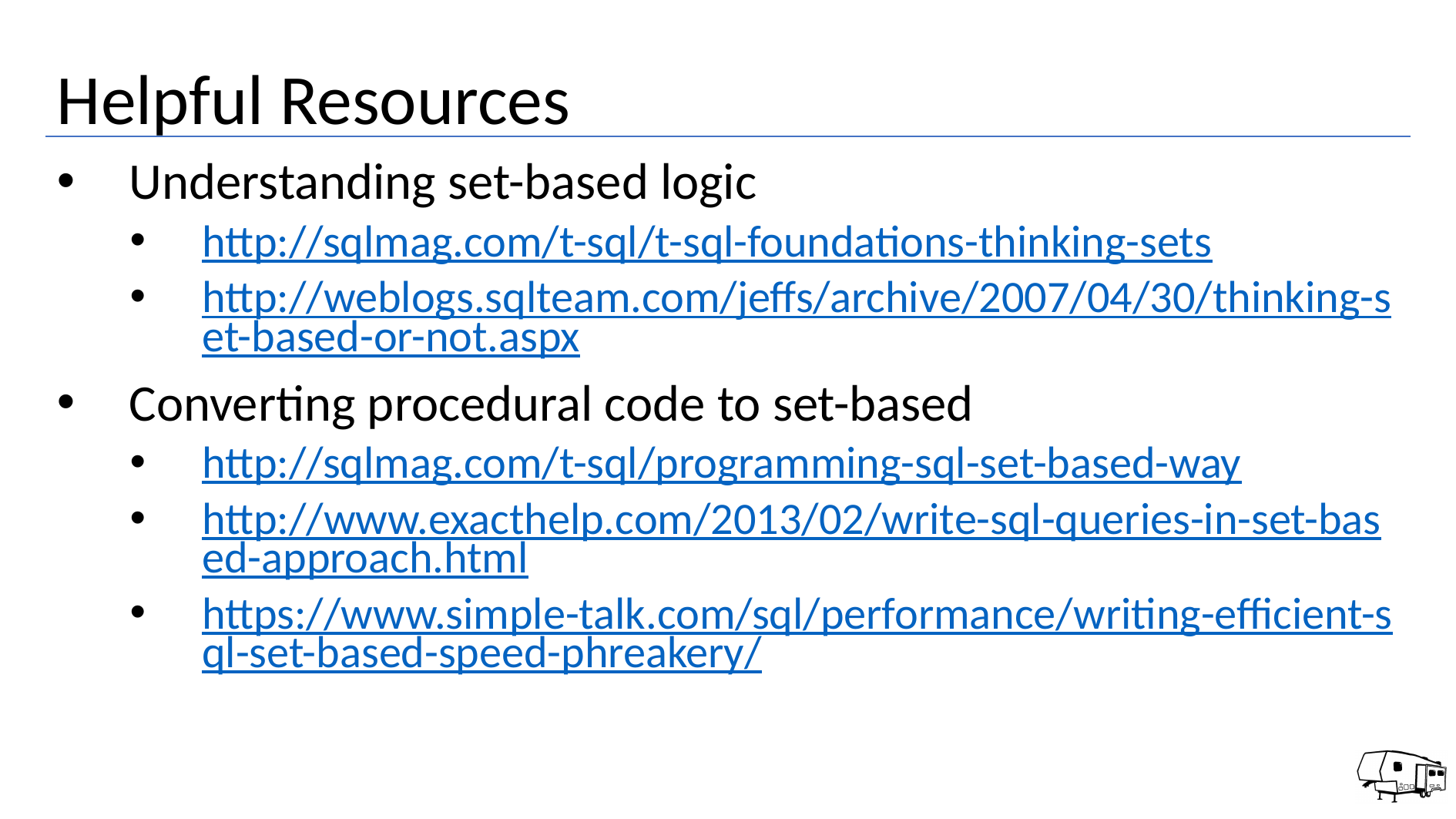

# Helpful Resources
Understanding set-based logic
http://sqlmag.com/t-sql/t-sql-foundations-thinking-sets
http://weblogs.sqlteam.com/jeffs/archive/2007/04/30/thinking-set-based-or-not.aspx
Converting procedural code to set-based
http://sqlmag.com/t-sql/programming-sql-set-based-way
http://www.exacthelp.com/2013/02/write-sql-queries-in-set-based-approach.html
https://www.simple-talk.com/sql/performance/writing-efficient-sql-set-based-speed-phreakery/